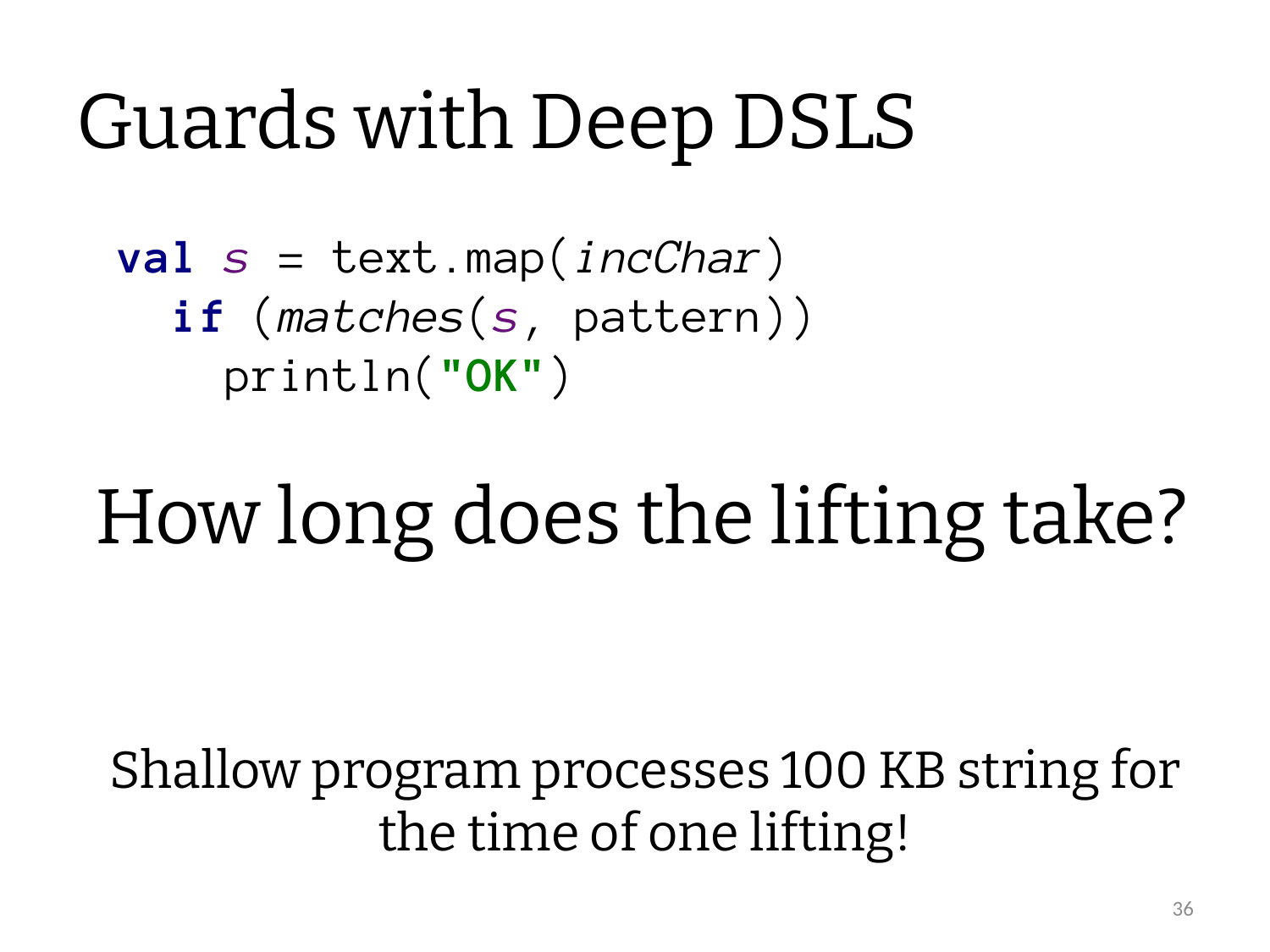

# Guards with Deep DSLS
val s = text.map(incChar)
  if (matches(s, pattern))
    println("OK")
How long does the lifting take?
Shallow program processes 100 KB string for the time of one lifting!
36